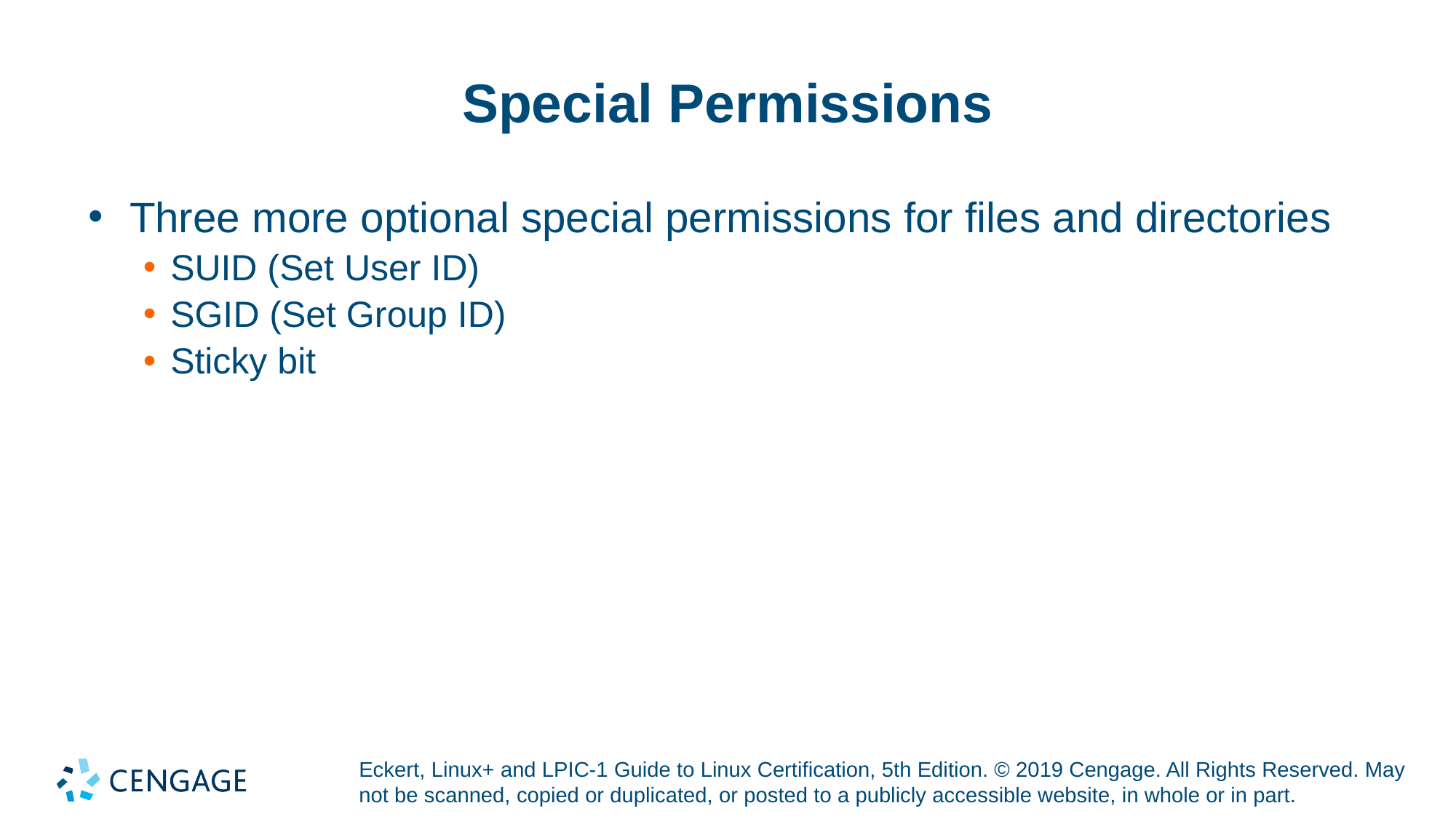

# Special Permissions
Three more optional special permissions for files and directories
SUID (Set User ID)
SGID (Set Group ID)
Sticky bit